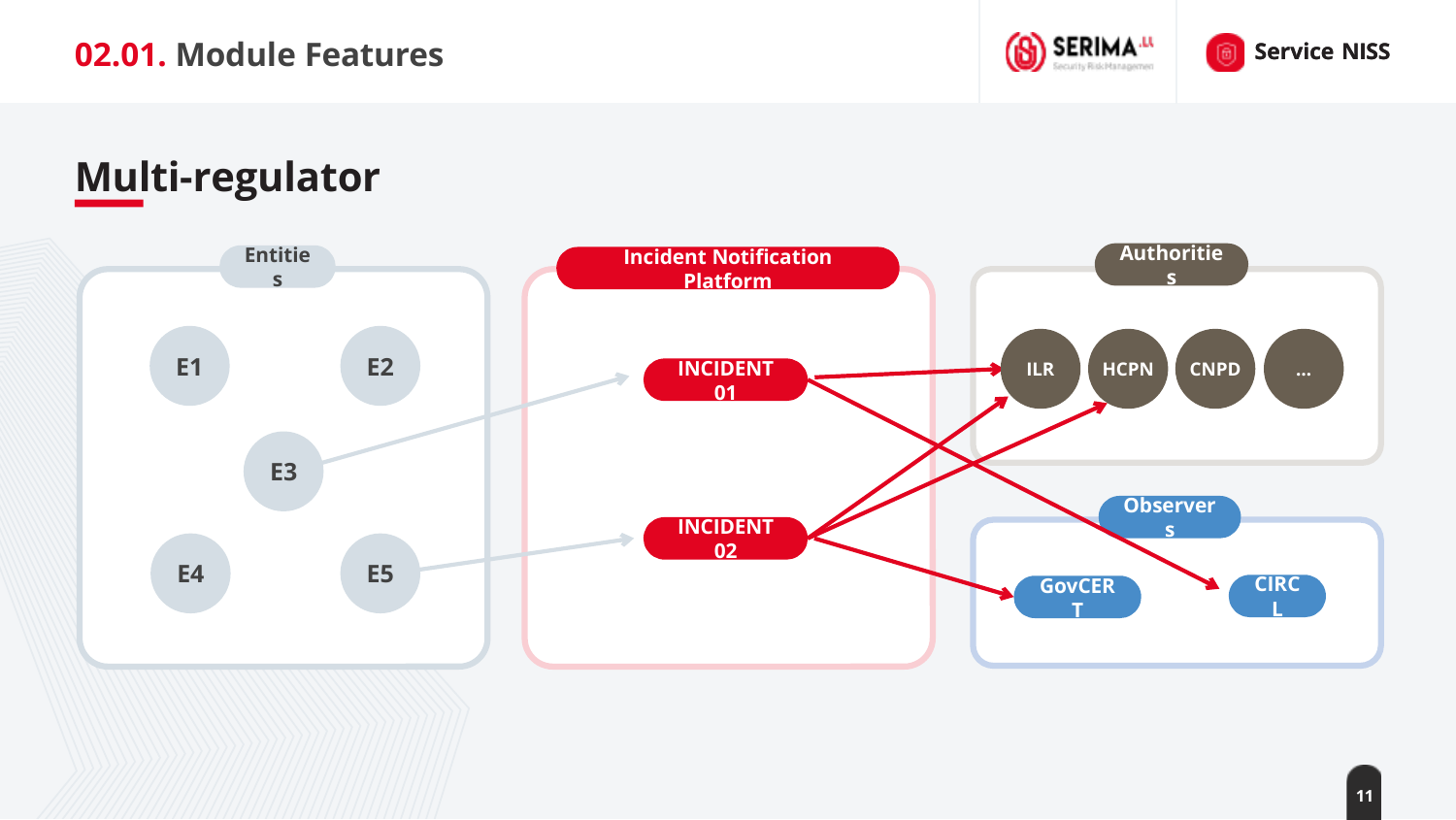

# 02.01. Module Features
Service NISS
Multi-regulator

Authorities
Entities
Incident Notification Platform

E1
E2
ILR
HCPN
CNPD
…
INCIDENT 01
E3
Observers
INCIDENT 02

E4
E5
CIRCL
GovCERT
11